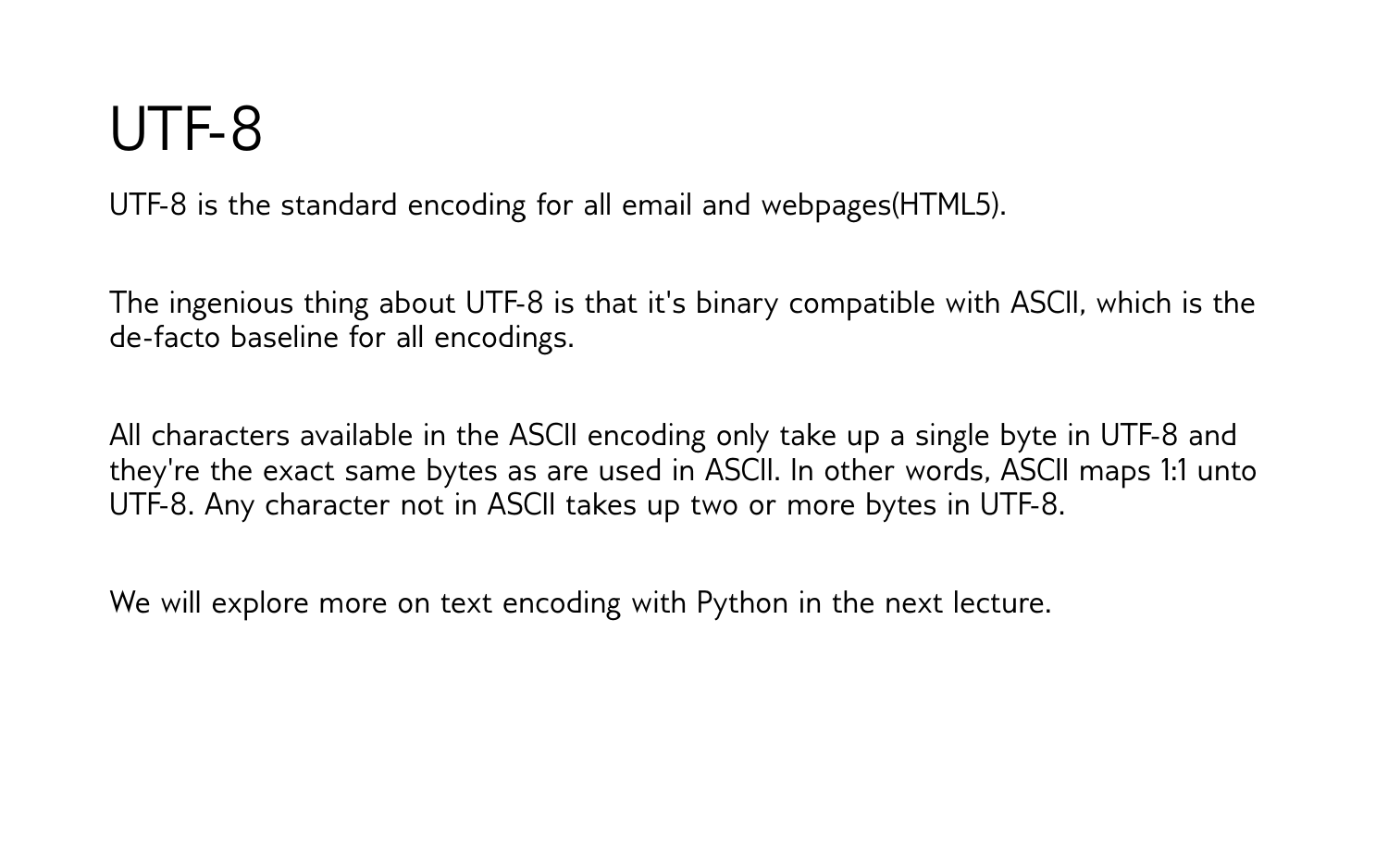

# UTF-8
UTF-8 is the standard encoding for all email and webpages(HTML5).

The ingenious thing about UTF-8 is that it's binary compatible with ASCII, which is the de-facto baseline for all encodings.

All characters available in the ASCII encoding only take up a single byte in UTF-8 and they're the exact same bytes as are used in ASCII. In other words, ASCII maps 1:1 unto UTF-8. Any character not in ASCII takes up two or more bytes in UTF-8.

We will explore more on text encoding with Python in the next lecture.